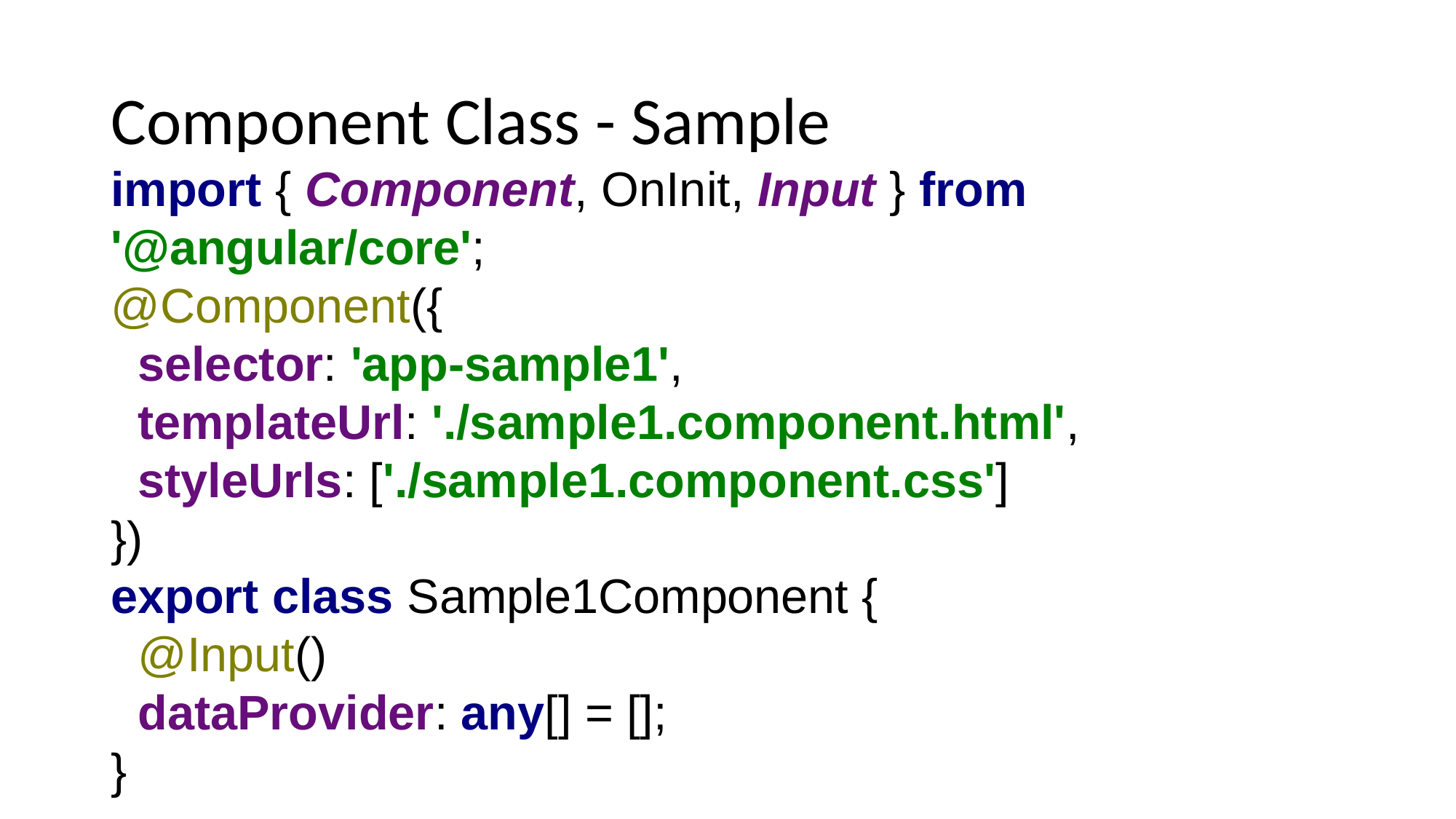

# Component Class - Sample
import { Component, OnInit, Input } from '@angular/core';
@Component({
  selector: 'app-sample1',
  templateUrl: './sample1.component.html',
  styleUrls: ['./sample1.component.css']
})
export class Sample1Component {
  @Input()
  dataProvider: any[] = [];
}